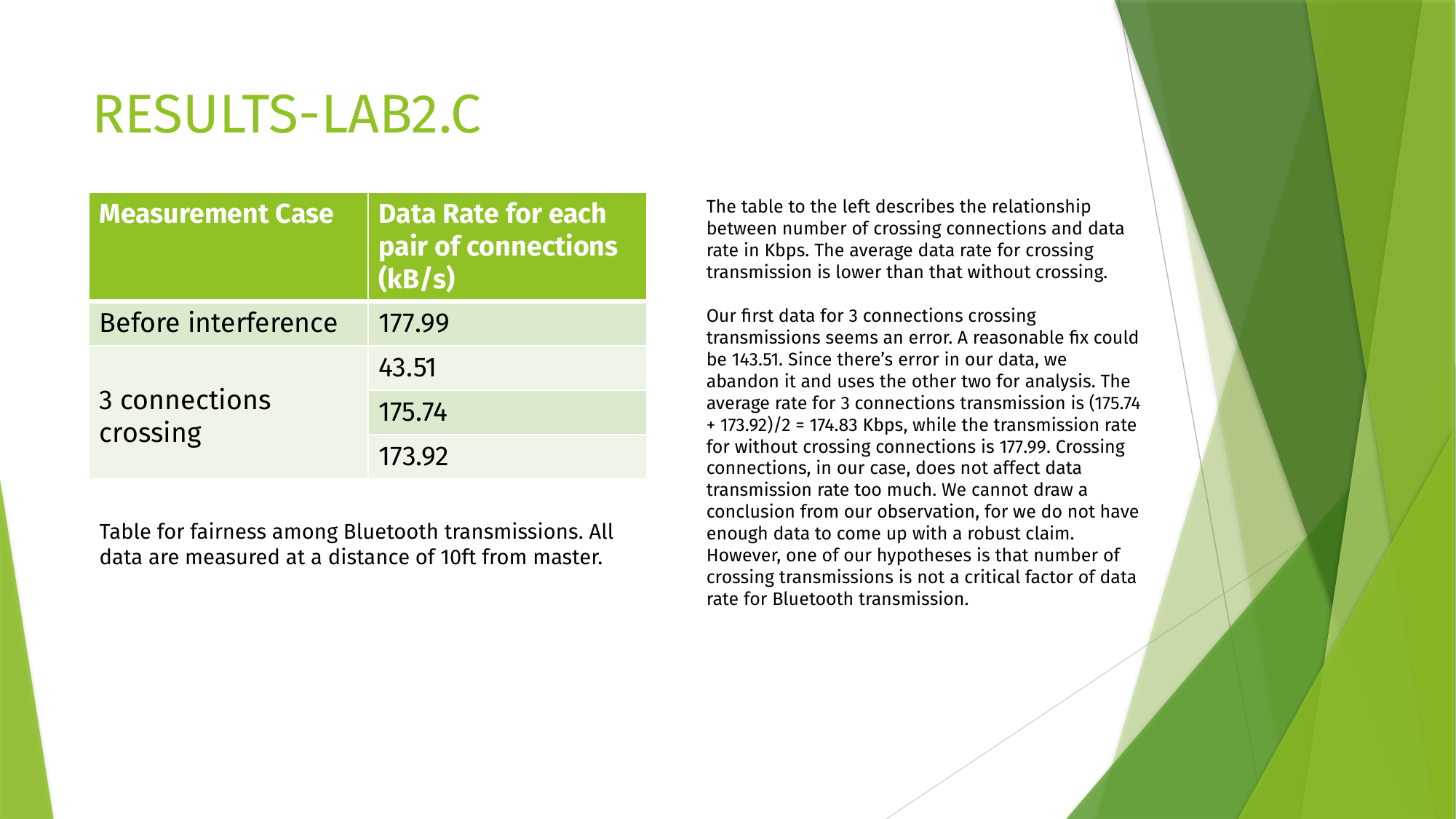

# RESULTS-LAB2.C
The table to the left describes the relationship between number of crossing connections and data rate in Kbps. The average data rate for crossing transmission is lower than that without crossing.

Our first data for 3 connections crossing transmissions seems an error. A reasonable fix could be 143.51. Since there’s error in our data, we abandon it and uses the other two for analysis. The average rate for 3 connections transmission is (175.74 + 173.92)/2 = 174.83 Kbps, while the transmission rate for without crossing connections is 177.99. Crossing connections, in our case, does not affect data transmission rate too much. We cannot draw a conclusion from our observation, for we do not have enough data to come up with a robust claim. However, one of our hypotheses is that number of crossing transmissions is not a critical factor of data rate for Bluetooth transmission.
| Measurement Case | Data Rate for each pair of connections (kB/s) |
| --- | --- |
| Before interference | 177.99 |
| 3 connections crossing | 43.51 |
|  | 175.74 |
|  | 173.92 |
Table for fairness among Bluetooth transmissions. All data are measured at a distance of 10ft from master.